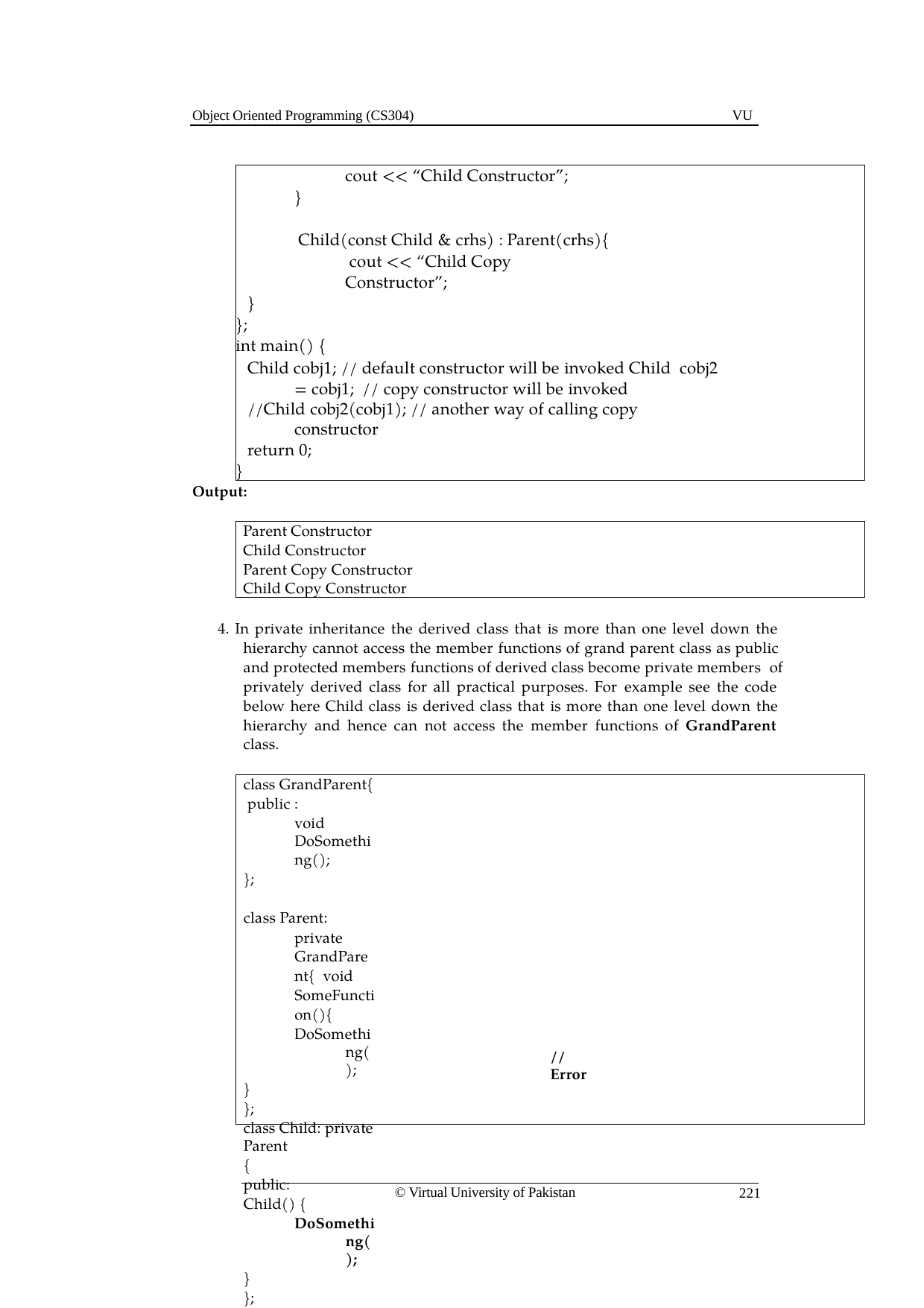

Object Oriented Programming (CS304)
VU

cout << “Child Constructor”;
}

Child(const Child & crhs) : Parent(crhs){  cout << “Child Copy Constructor”;
}
};
int main() {
Child cobj1; // default constructor will be invoked Child  cobj2 = cobj1;  // copy constructor will be invoked
//Child cobj2(cobj1); // another way of calling copy constructor
return 0;
}
Output:
Parent Constructor
Child Constructor  Parent Copy Constructor  Child Copy Constructor
4. In private inheritance the derived class that is more than one level down the  hierarchy cannot access the member functions of grand parent class as public  and protected members functions of derived class become private members  of privately derived class for all practical purposes. For example see the code  below here Child class is derived class that is more than one level down the  hierarchy and hence can not access the member functions of GrandParent  class.
class GrandParent{  public :
void DoSomething();
};

class Parent: private GrandParent{  void SomeFunction(){
DoSomething();
}
};
class Child: private Parent
{
public:
Child() {
DoSomething();
}
};

//Error

© Virtual University of Pakistan

221